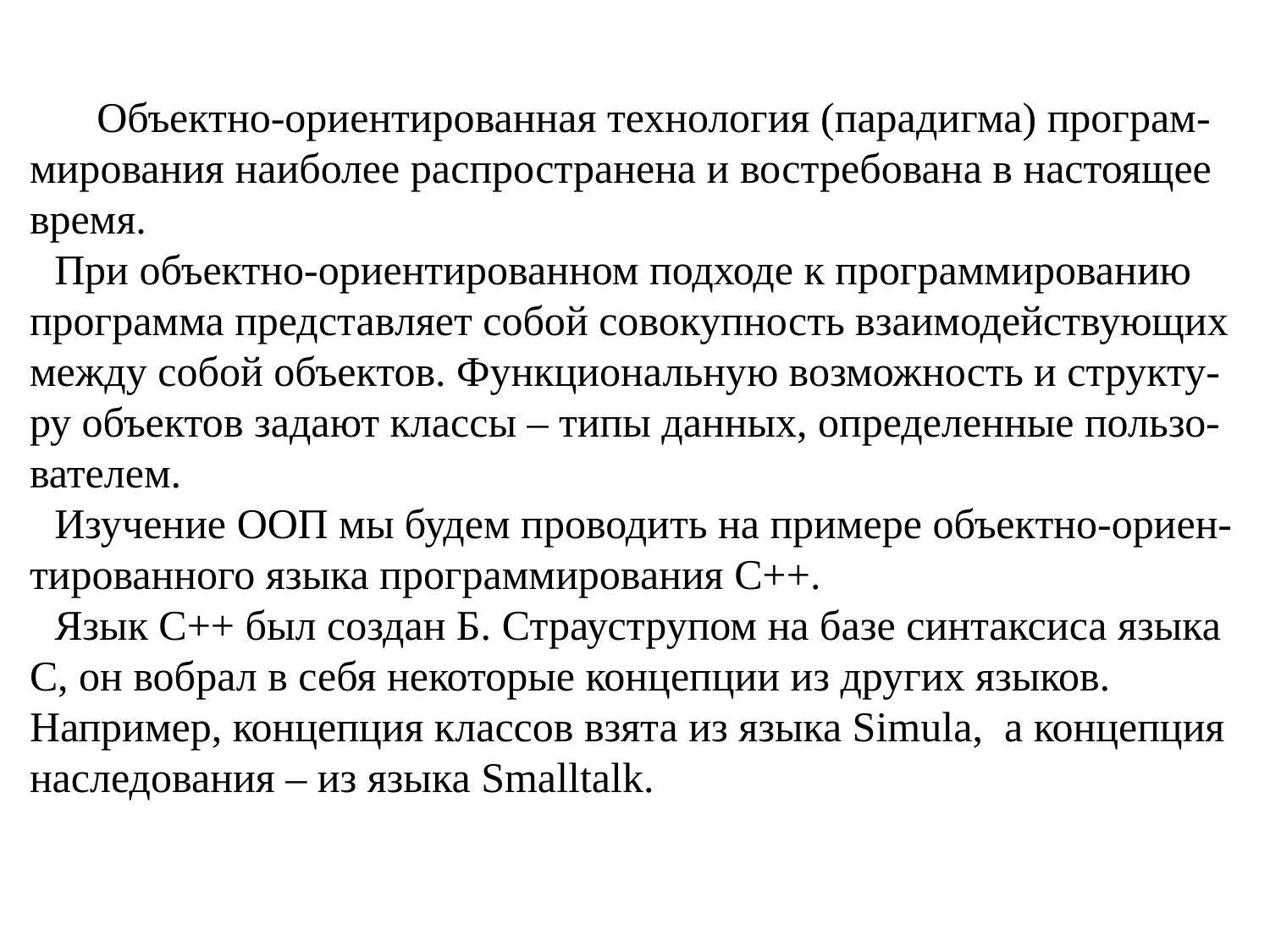

Объектно-ориентированная технология (парадигма) програм-мирования наиболее распространена и востребована в настоящее время.
При объектно-ориентированном подходе к программированию программа представляет собой совокупность взаимодействующих между собой объектов. Функциональную возможность и структу-ру объектов задают классы – типы данных, определенные пользо-вателем.
Изучение ООП мы будем проводить на примере объектно-ориен-тированного языка программирования C++.
Язык C++ был создан Б. Страуструпом на базе синтаксиса языка С, он вобрал в себя некоторые концепции из других языков. Например, концепция классов взята из языка Simula,  а концепция наследования – из языка Smalltalk.